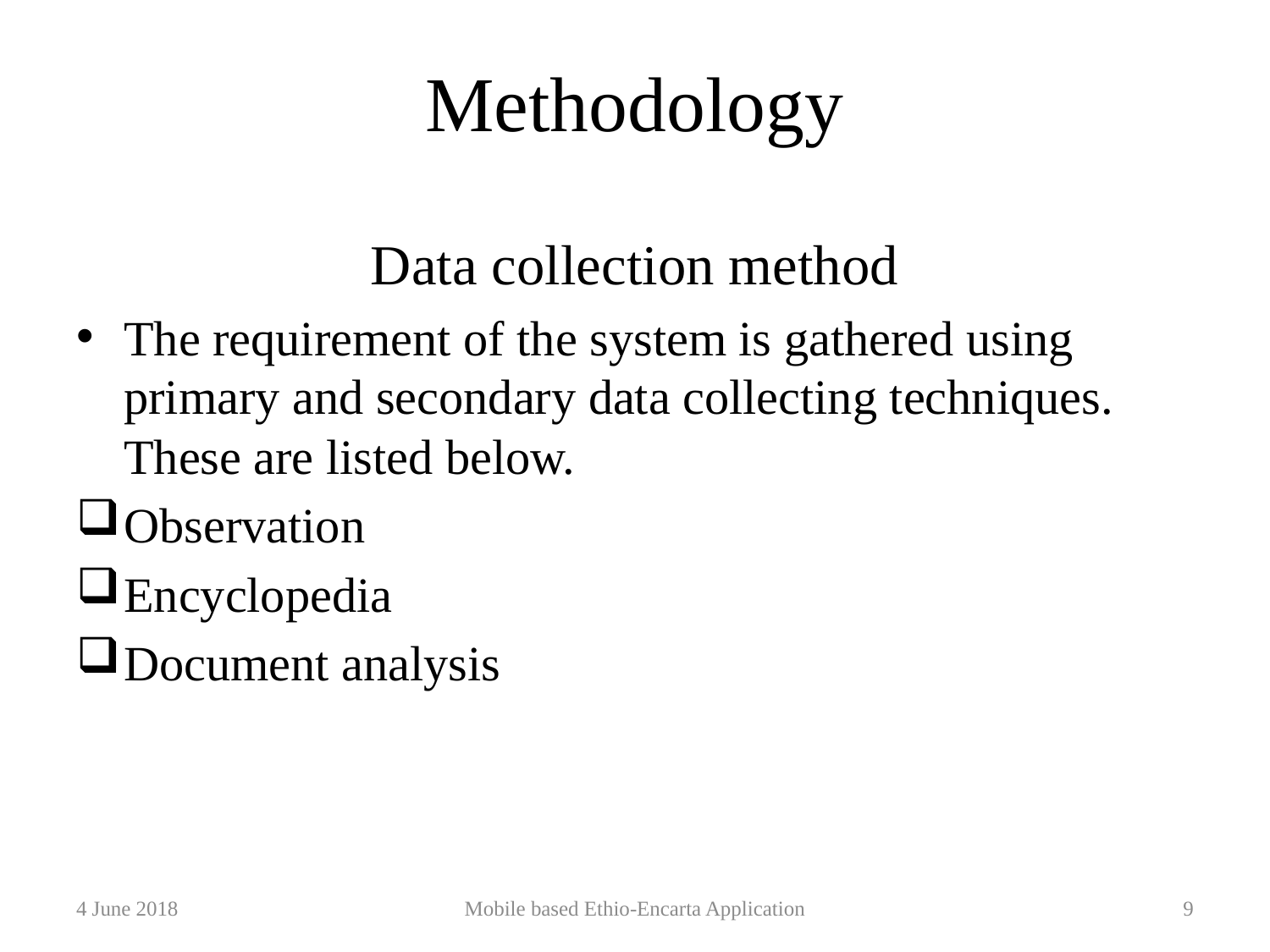

# Methodology
Data collection method
The requirement of the system is gathered using primary and secondary data collecting techniques. These are listed below.
Observation
Encyclopedia
Document analysis

4 June 2018
Mobile based Ethio-Encarta Application
9